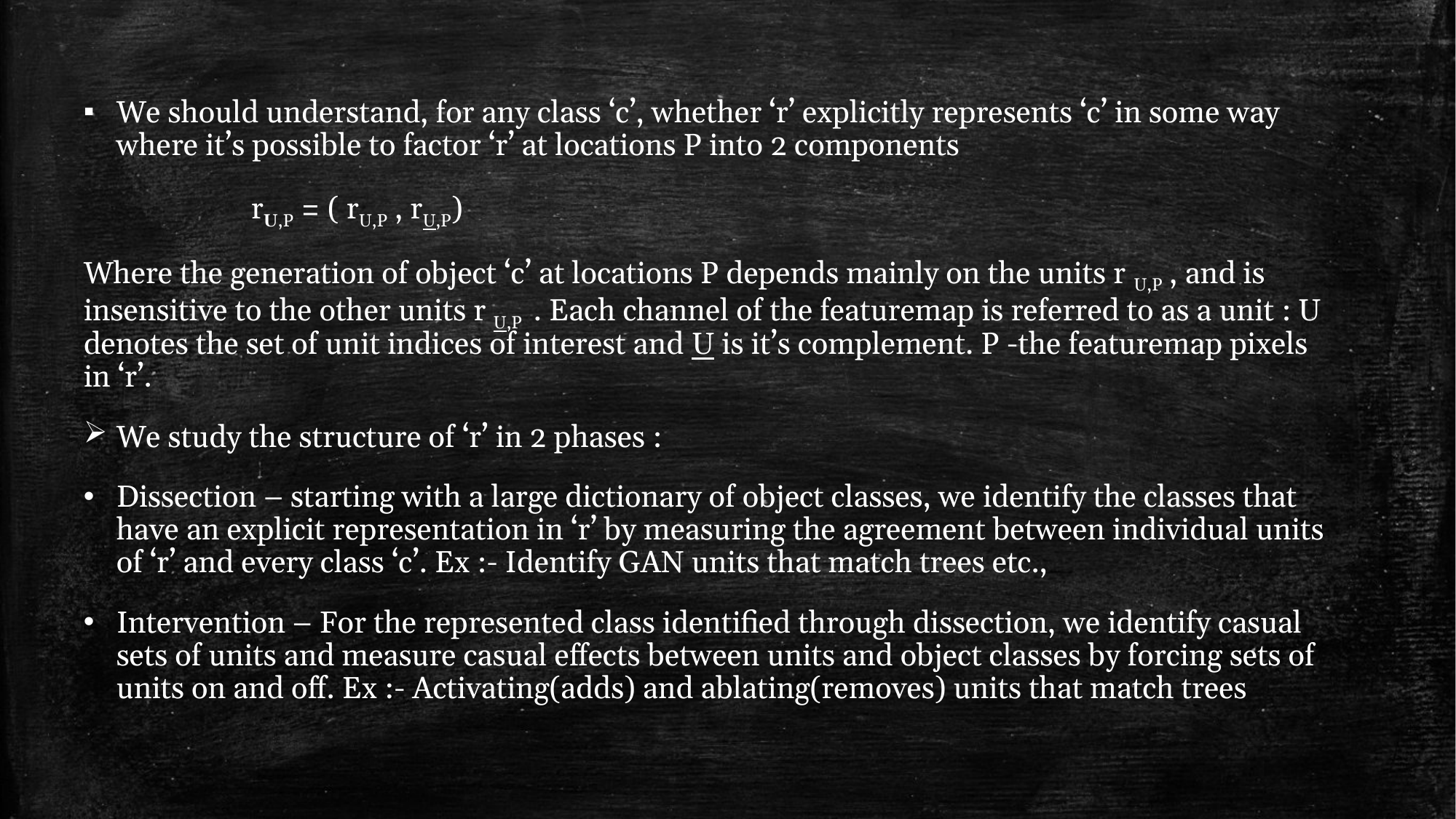

We should understand, for any class ‘c’, whether ‘r’ explicitly represents ‘c’ in some way where it’s possible to factor ‘r’ at locations P into 2 components
                       rU,P = ( rU,P , rU,P)
Where the generation of object ‘c’ at locations P depends mainly on the units r U,P , and is insensitive to the other units r U,P  . Each channel of the featuremap is referred to as a unit : U denotes the set of unit indices of interest and U is it’s complement. P -the featuremap pixels in ‘r’.
We study the structure of ‘r’ in 2 phases :
Dissection – starting with a large dictionary of object classes, we identify the classes that have an explicit representation in ‘r’ by measuring the agreement between individual units of ‘r’ and every class ‘c’. Ex :- Identify GAN units that match trees etc.,
Intervention – For the represented class identified through dissection, we identify casual sets of units and measure casual effects between units and object classes by forcing sets of units on and off. Ex :- Activating(adds) and ablating(removes) units that match trees